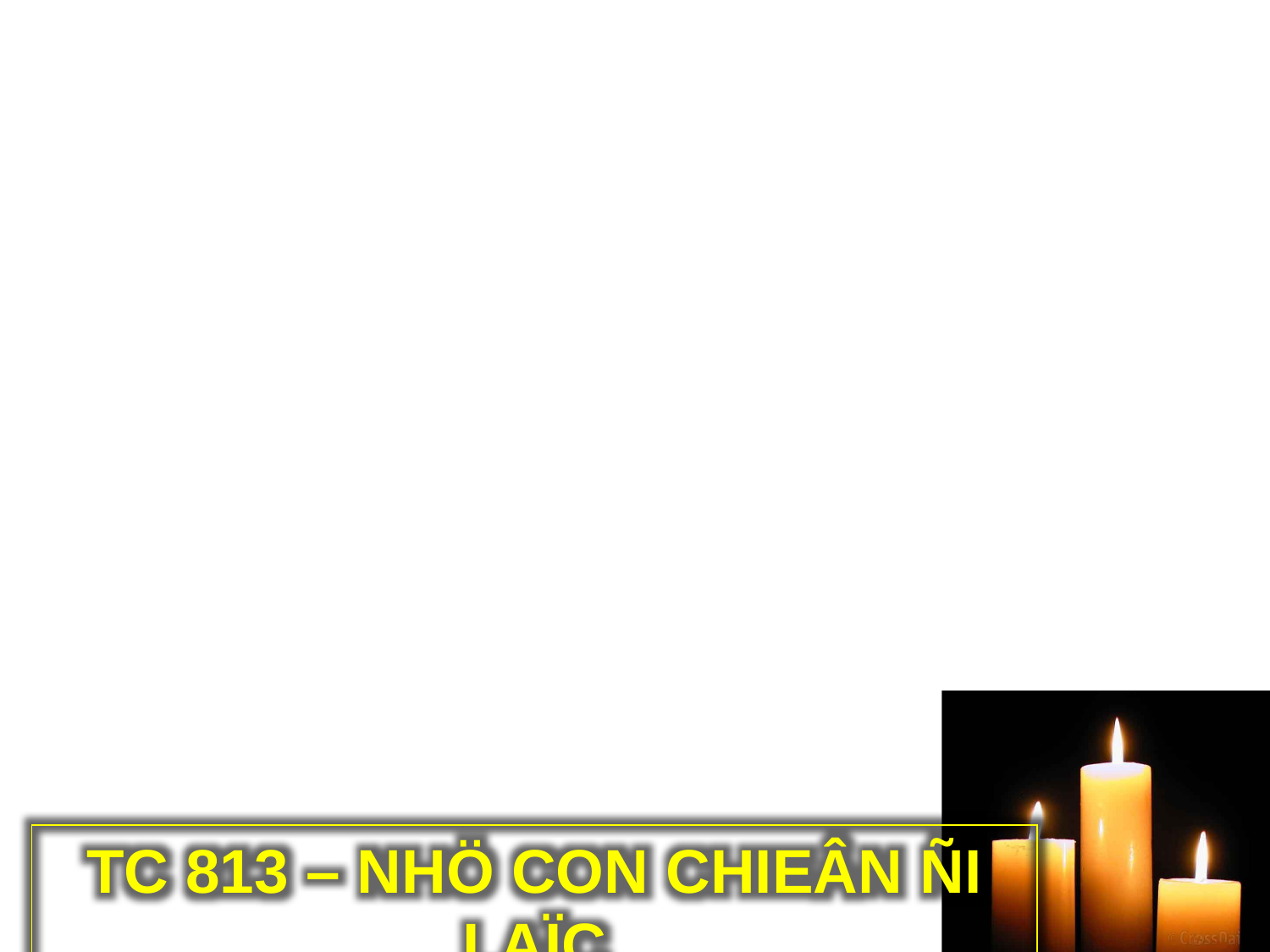

Cöùu toâi veà
söôûi aám
traùi tim leû loi.
TC 813 – NHÖ CON CHIEÂN ÑI LAÏC